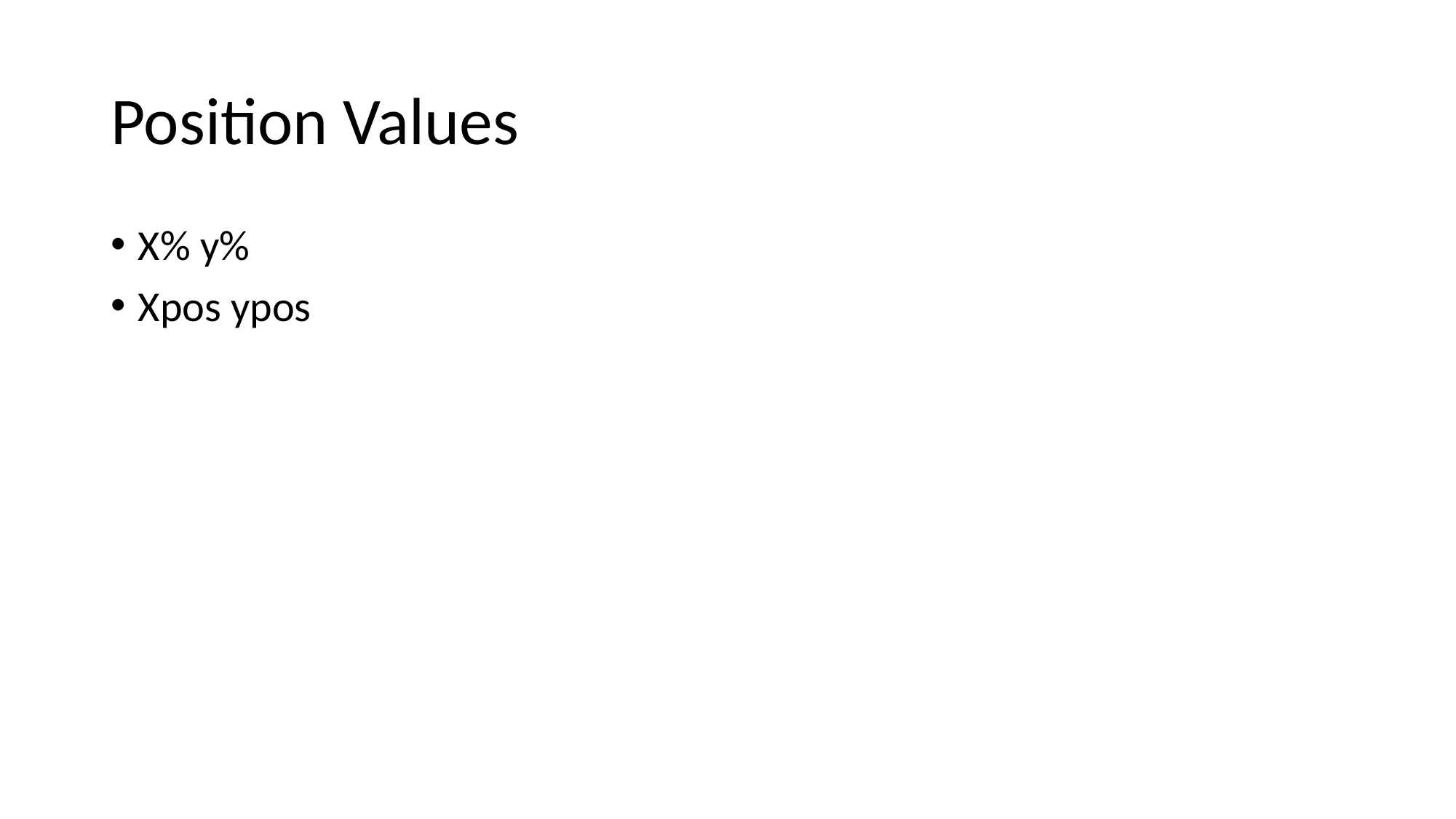

# Position Values
X% y%
Xpos ypos